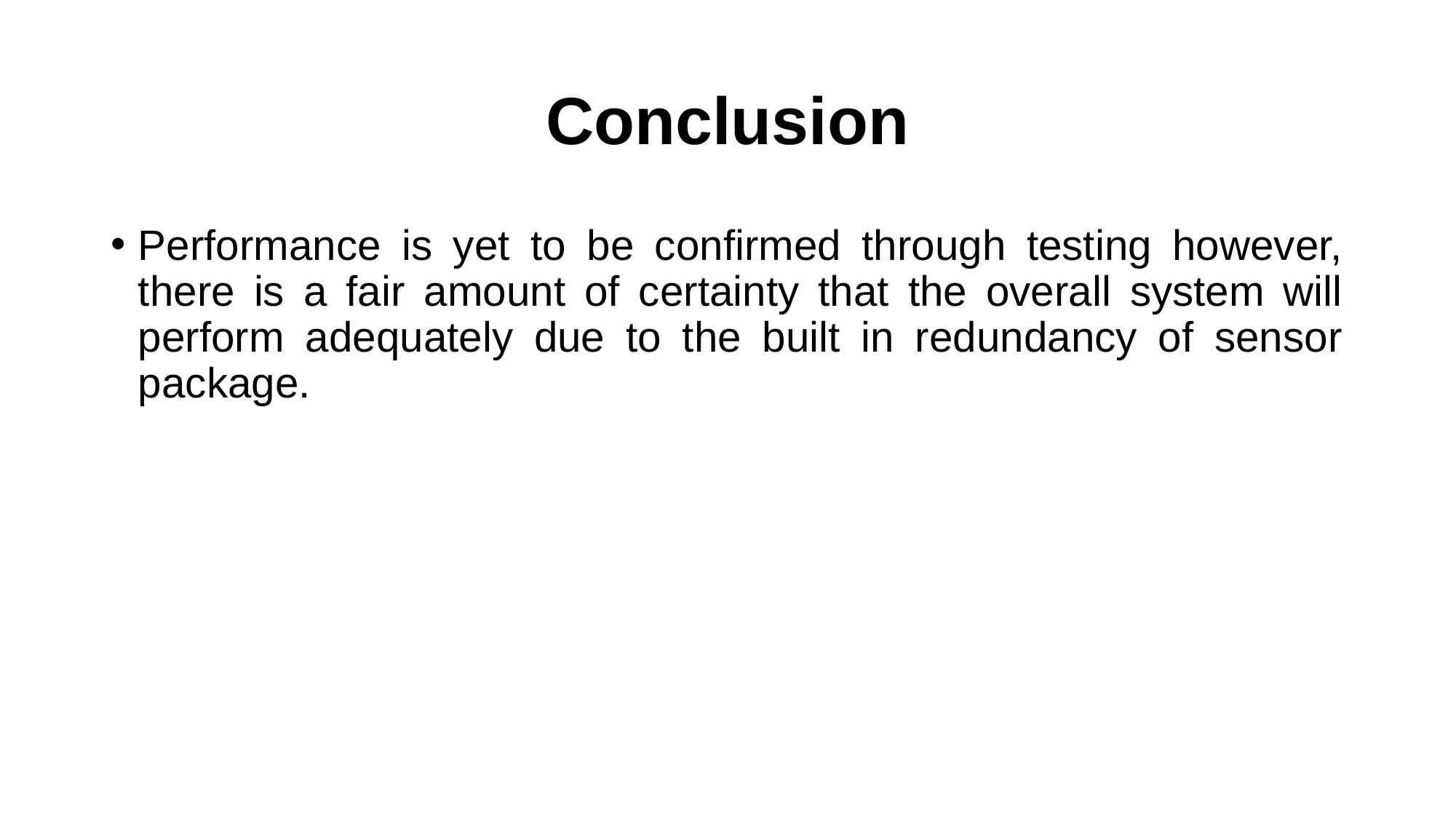

# Conclusion
Performance is yet to be confirmed through testing however, there is a fair amount of certainty that the overall system will perform adequately due to the built in redundancy of sensor package.